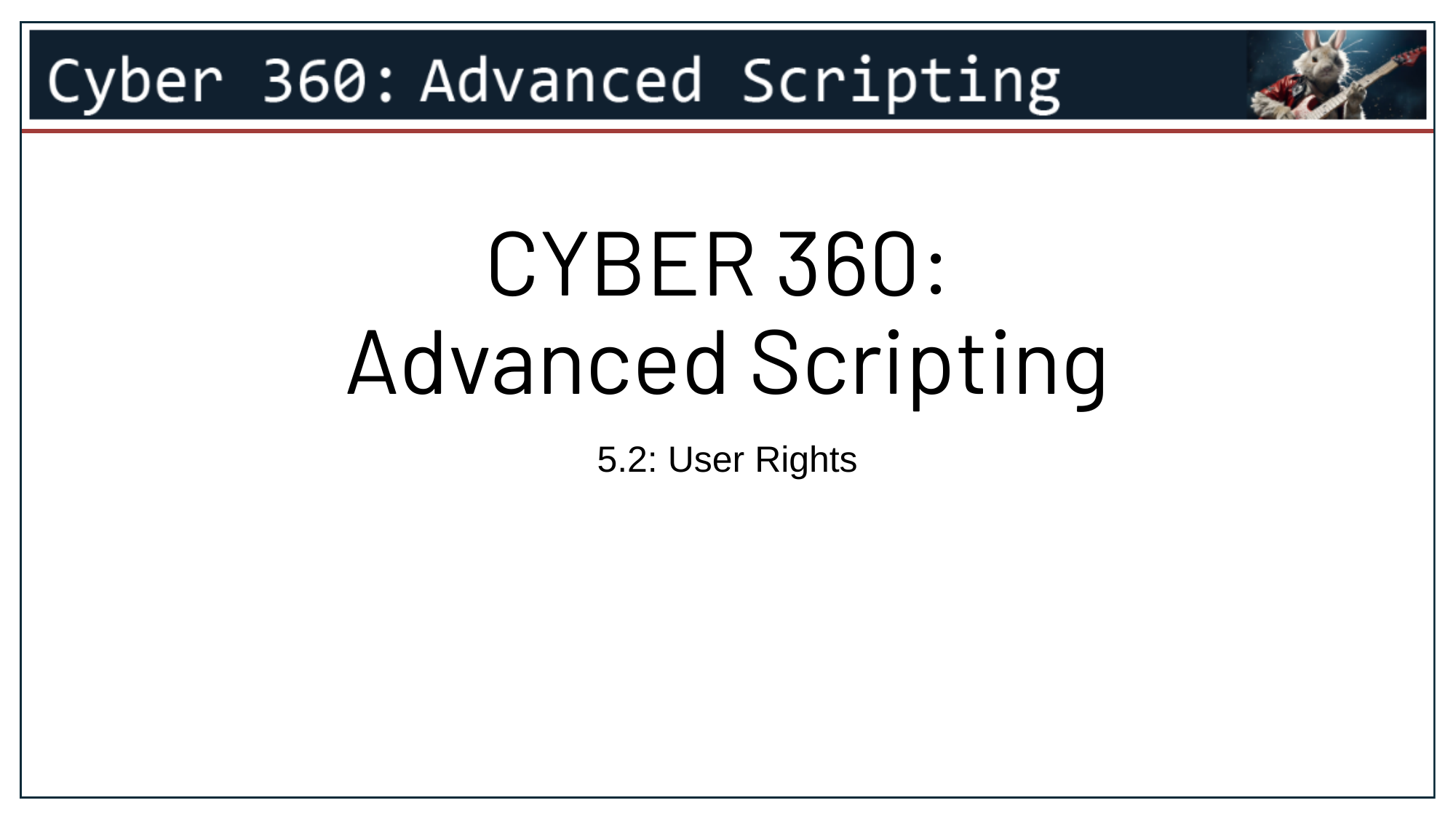

1
# CYBER 360: Advanced Scripting
5.2: User Rights